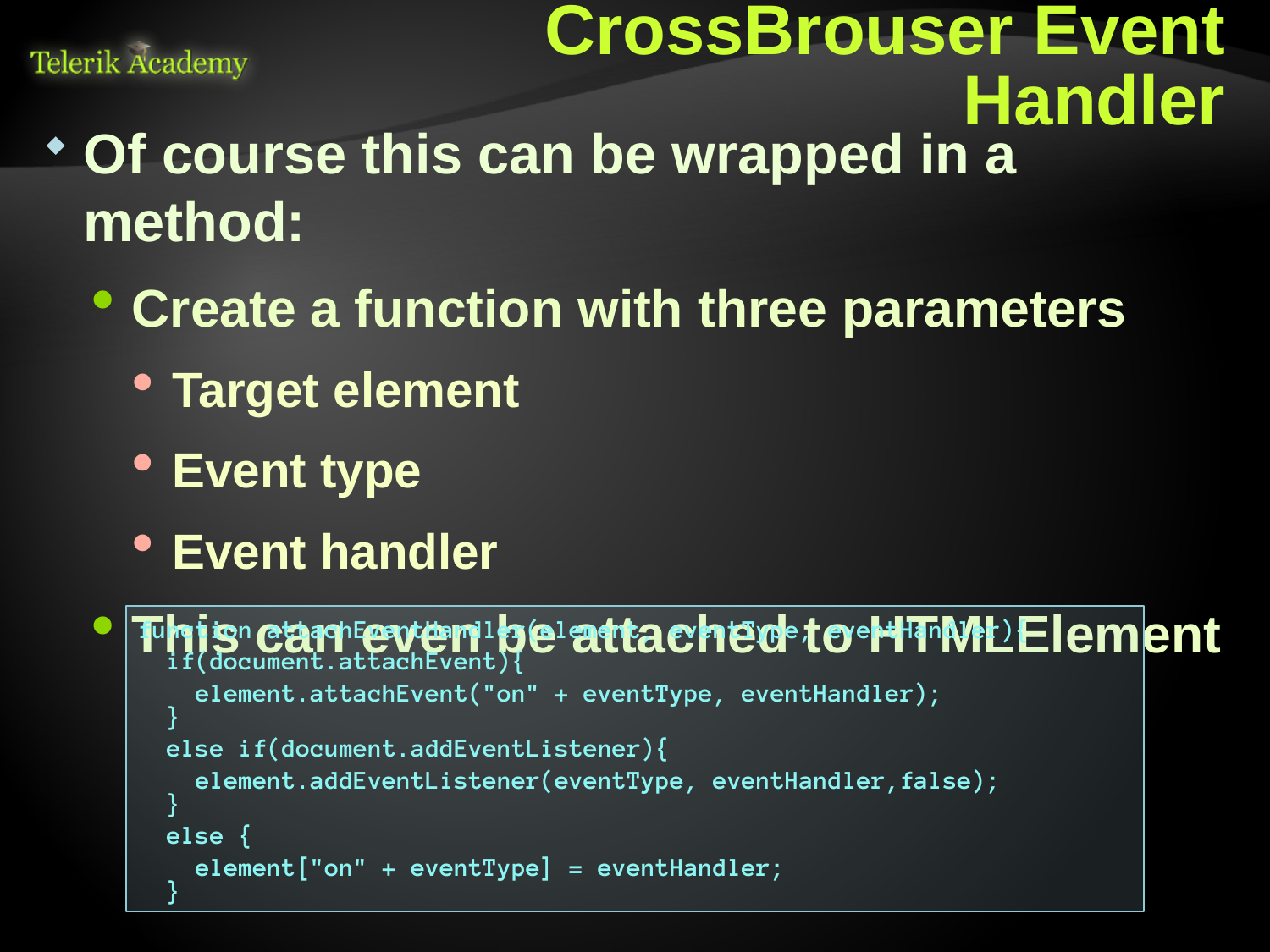

# CrossBrouser Event Handler
Of course this can be wrapped in a method:
Create a function with three parameters
Target element
Event type
Event handler
This can even be attached to HTMLElement
function attachEventHandler(element, eventType, eventHandler){
  if(document.attachEvent){
    element.attachEvent("on" + eventType, eventHandler);
  }
  else if(document.addEventListener){
    element.addEventListener(eventType, eventHandler,false);
  }
  else {
    element["on" + eventType] = eventHandler;
  }